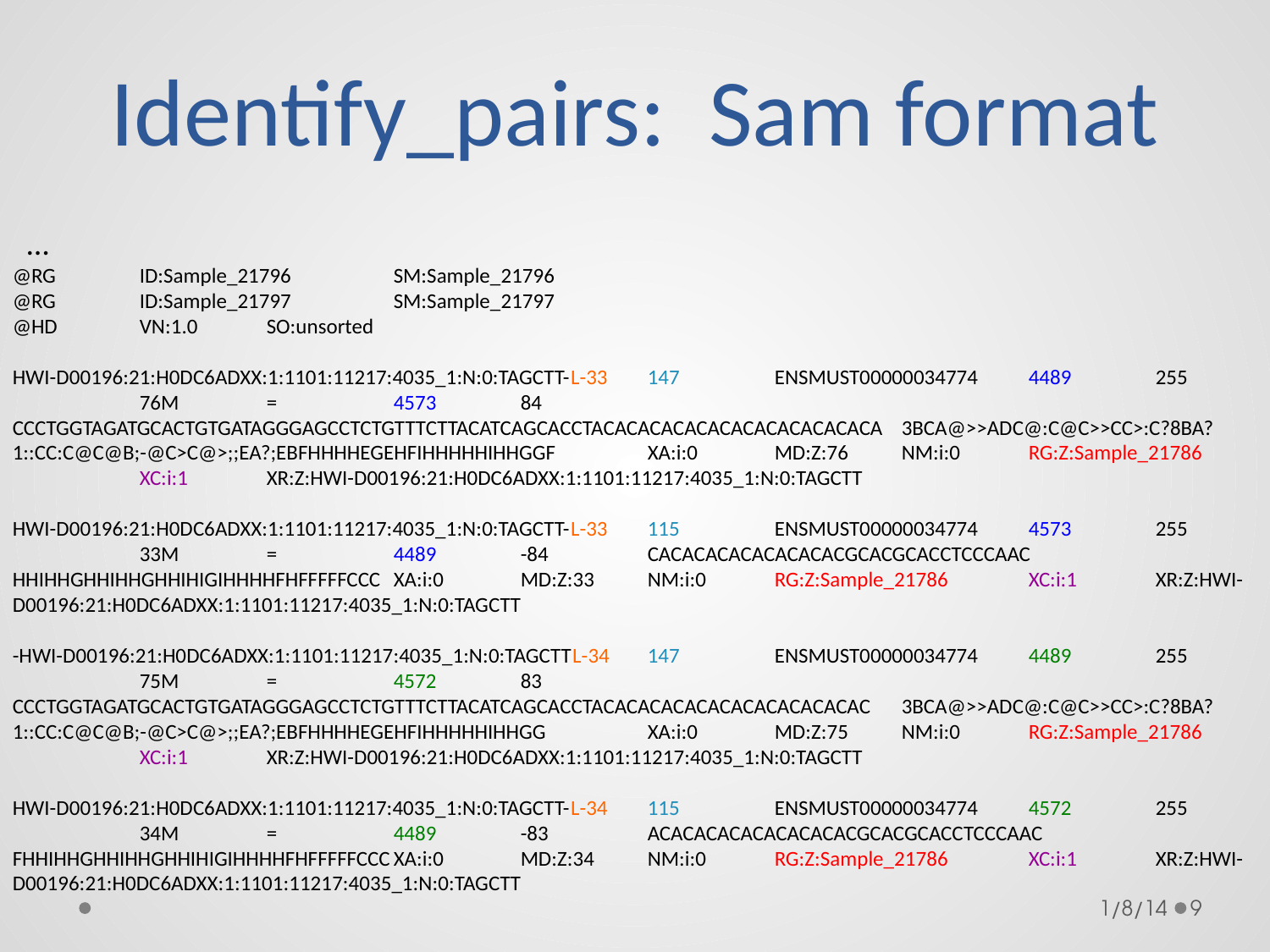

# Identify_pairs:  Sam format
   …
@RG	ID:Sample_21796	SM:Sample_21796
@RG	ID:Sample_21797	SM:Sample_21797
@HD	VN:1.0	SO:unsorted

HWI-D00196:21:H0DC6ADXX:1:1101:11217:4035_1:N:0:TAGCTT-L-33	147	ENSMUST00000034774	4489	255	76M	=	4573	84	CCCTGGTAGATGCACTGTGATAGGGAGCCTCTGTTTCTTACATCAGCACCTACACACACACACACACACACACACA	3BCA@>>ADC@:C@C>>CC>:C?8BA?1::CC:C@C@B;-@C>C@>;;EA?;EBFHHHHEGEHFIHHHHHIHHGGF	XA:i:0	MD:Z:76	NM:i:0	RG:Z:Sample_21786	XC:i:1	XR:Z:HWI-D00196:21:H0DC6ADXX:1:1101:11217:4035_1:N:0:TAGCTT

HWI-D00196:21:H0DC6ADXX:1:1101:11217:4035_1:N:0:TAGCTT-L-33	115	ENSMUST00000034774	4573	255
	33M	=	4489	-84	CACACACACACACACACGCACGCACCTCCCAAC	HHIHHGHHIHHGHHIHIGIHHHHFHFFFFFCCC	XA:i:0	MD:Z:33	NM:i:0	RG:Z:Sample_21786	XC:i:1	XR:Z:HWI-D00196:21:H0DC6ADXX:1:1101:11217:4035_1:N:0:TAGCTT

-HWI-D00196:21:H0DC6ADXX:1:1101:11217:4035_1:N:0:TAGCTTL-34	147	ENSMUST00000034774	4489	255	75M	=	4572	83	CCCTGGTAGATGCACTGTGATAGGGAGCCTCTGTTTCTTACATCAGCACCTACACACACACACACACACACACAC	3BCA@>>ADC@:C@C>>CC>:C?8BA?1::CC:C@C@B;-@C>C@>;;EA?;EBFHHHHEGEHFIHHHHHIHHGG	XA:i:0	MD:Z:75	NM:i:0	RG:Z:Sample_21786	XC:i:1	XR:Z:HWI-D00196:21:H0DC6ADXX:1:1101:11217:4035_1:N:0:TAGCTT

HWI-D00196:21:H0DC6ADXX:1:1101:11217:4035_1:N:0:TAGCTT-L-34	115	ENSMUST00000034774	4572	255	34M	=	4489	-83	ACACACACACACACACACGCACGCACCTCCCAAC	FHHIHHGHHIHHGHHIHIGIHHHHFHFFFFFCCC	XA:i:0	MD:Z:34	NM:i:0	RG:Z:Sample_21786	XC:i:1	XR:Z:HWI-D00196:21:H0DC6ADXX:1:1101:11217:4035_1:N:0:TAGCTT
1/8/14
9